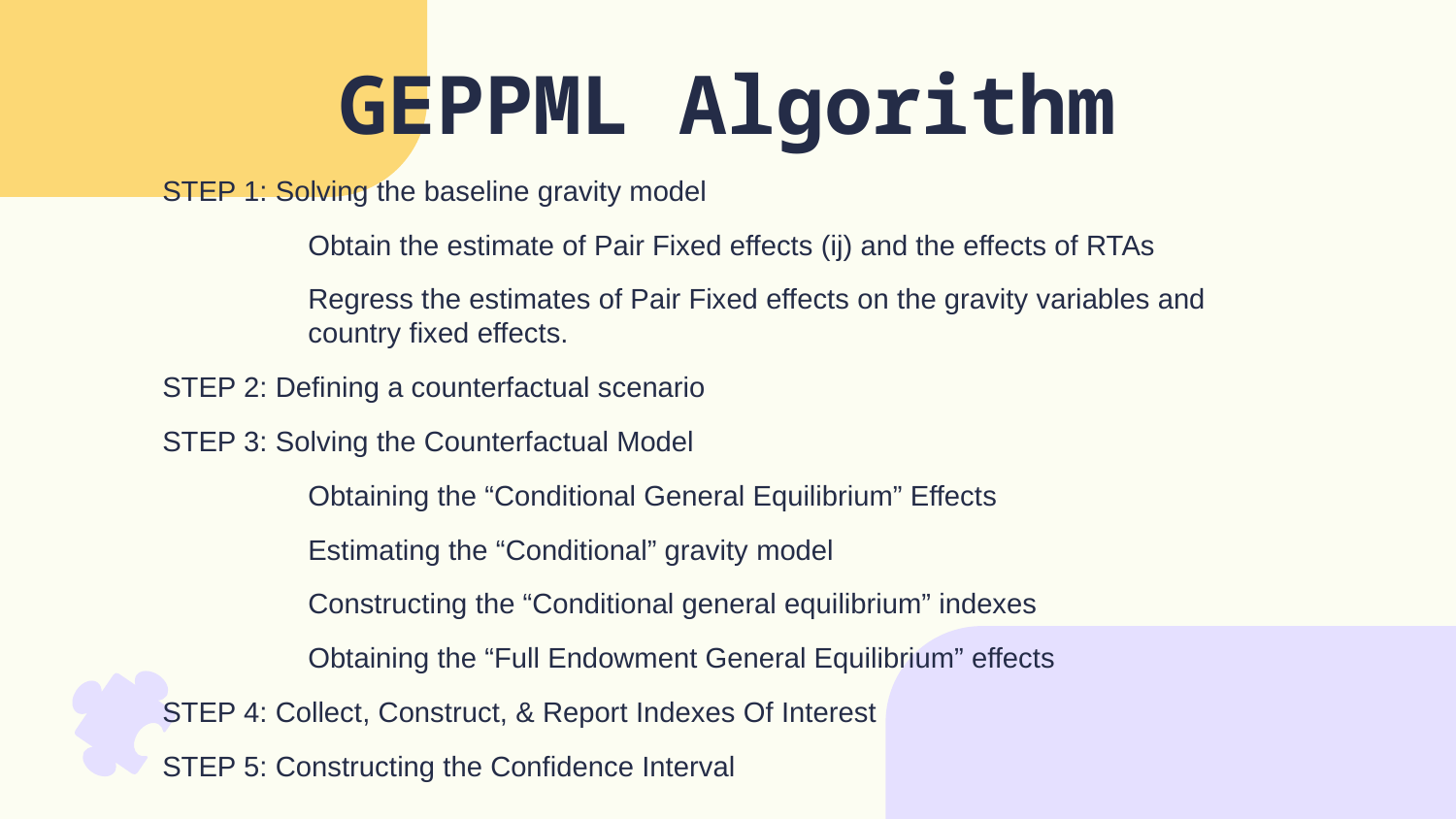

# GEPPML Algorithm
STEP 1: Solving the baseline gravity model
Obtain the estimate of Pair Fixed effects (ij) and the effects of RTAs
Regress the estimates of Pair Fixed effects on the gravity variables and country fixed effects.
STEP 2: Defining a counterfactual scenario
STEP 3: Solving the Counterfactual Model
Obtaining the “Conditional General Equilibrium” Effects
Estimating the “Conditional” gravity model
Constructing the “Conditional general equilibrium” indexes
Obtaining the “Full Endowment General Equilibrium” effects
STEP 4: Collect, Construct, & Report Indexes Of Interest
STEP 5: Constructing the Confidence Interval